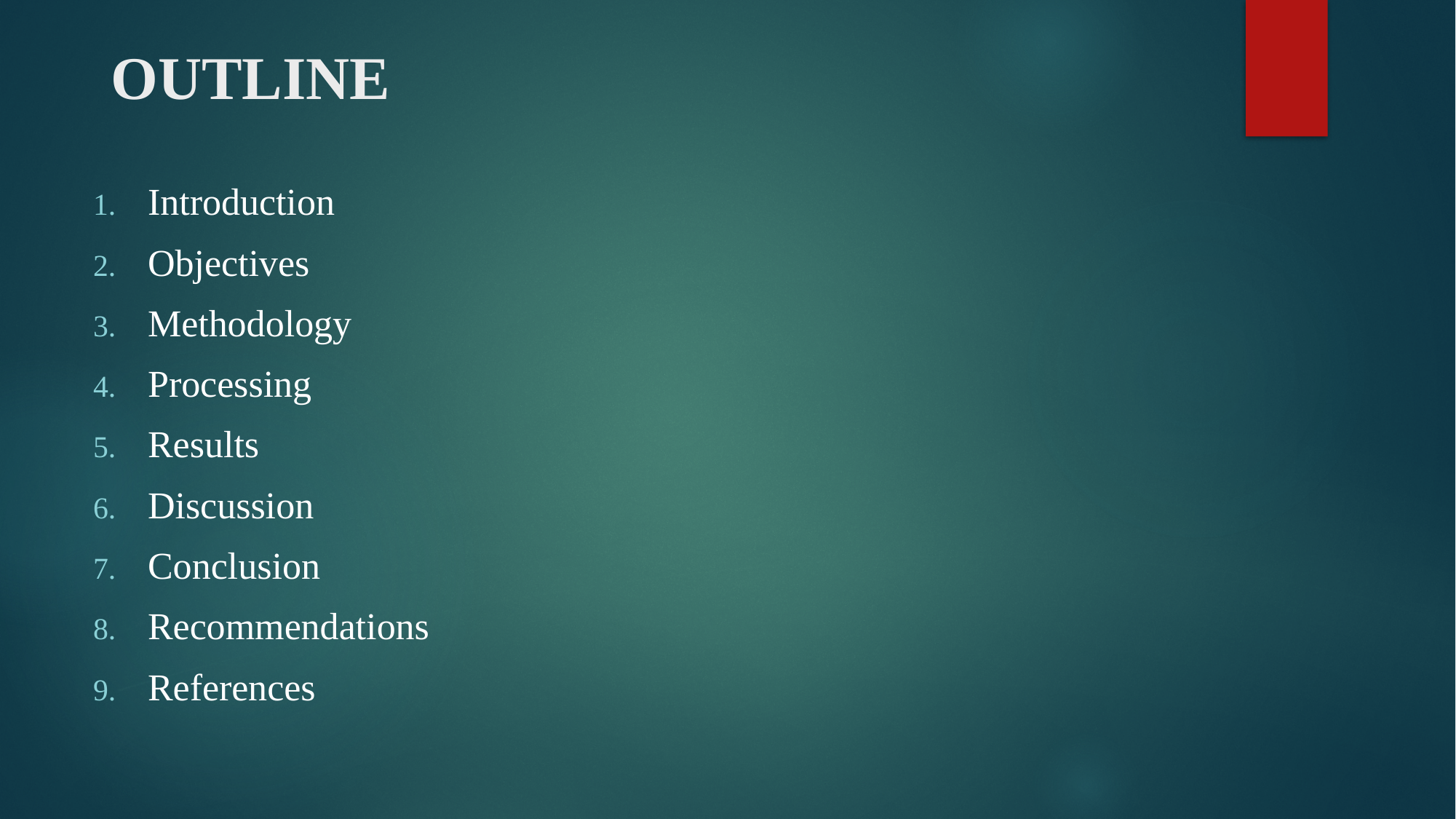

# OUTLINE
Introduction
Objectives
Methodology
Processing
Results
Discussion
Conclusion
Recommendations
References